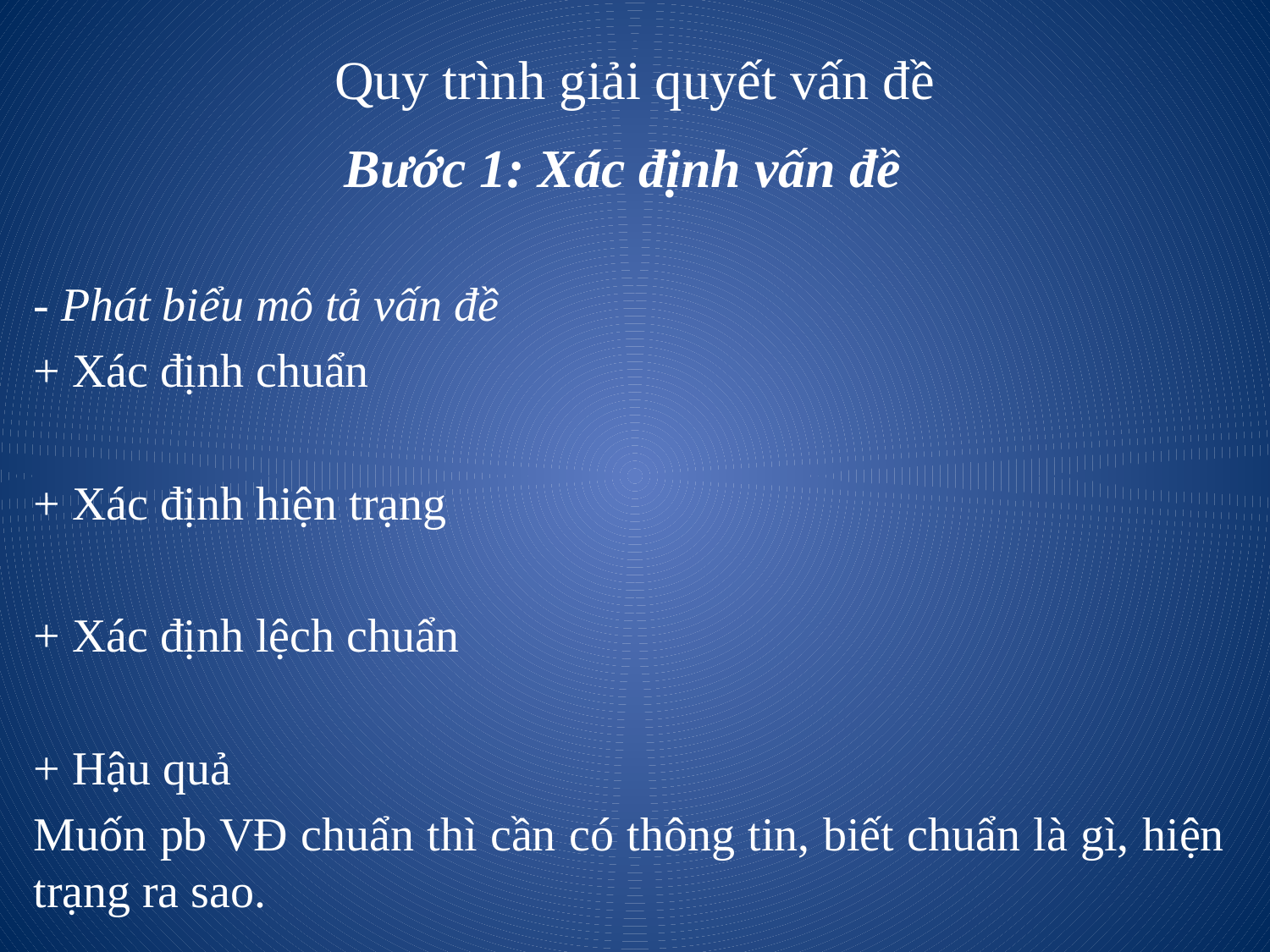

# Quy trình giải quyết vấn đề
Bước 1: Xác định vấn đề

- Phát biểu mô tả vấn đề
+ Xác định chuẩn

+ Xác định hiện trạng

+ Xác định lệch chuẩn

+ Hậu quả
Muốn pb VĐ chuẩn thì cần có thông tin, biết chuẩn là gì, hiện trạng ra sao.